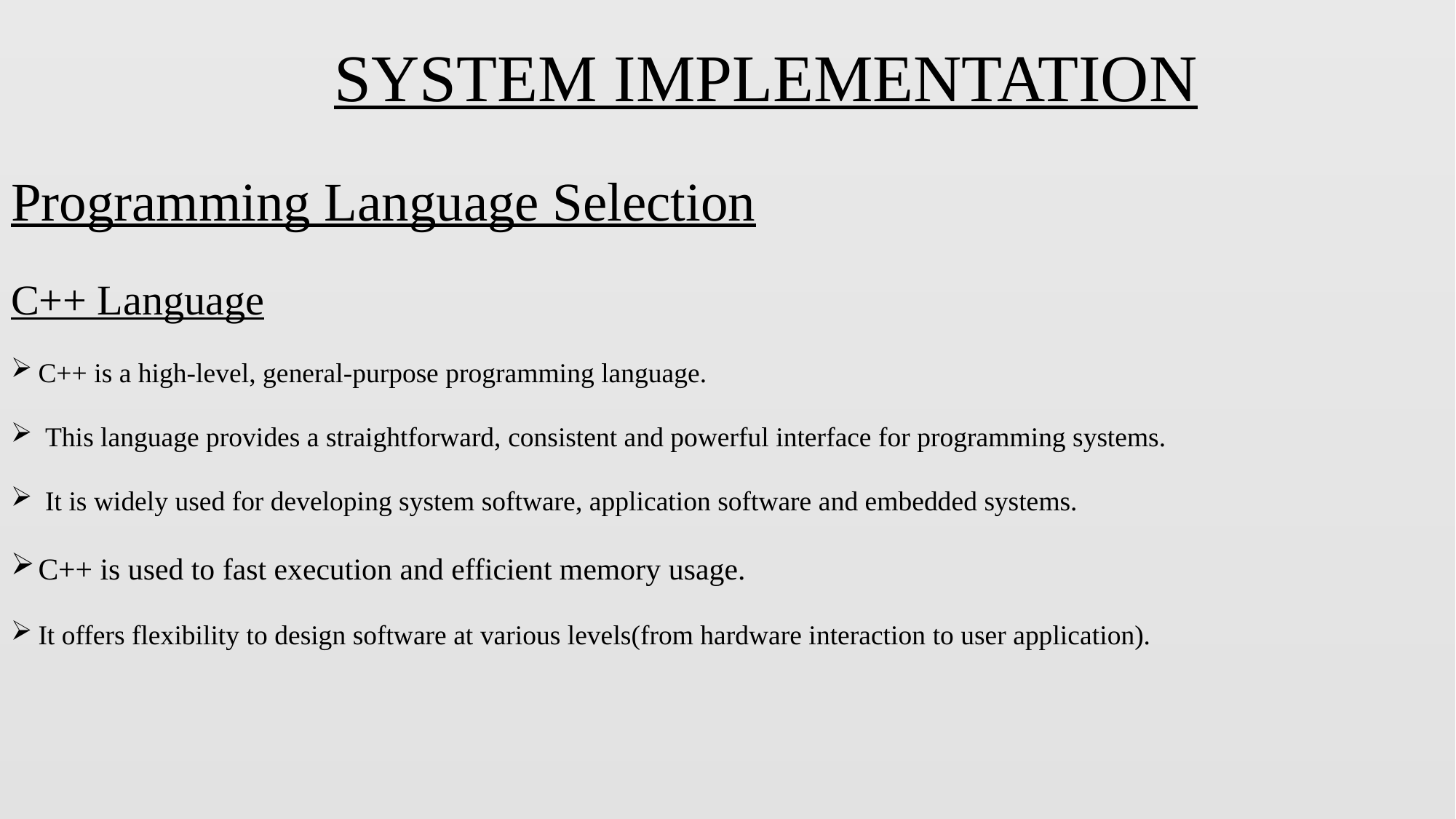

# SYSTEM IMPLEMENTATION
Programming Language Selection
C++ Language
C++ is a high-level, general-purpose programming language.
 This language provides a straightforward, consistent and powerful interface for programming systems.
 It is widely used for developing system software, application software and embedded systems.
C++ is used to fast execution and efficient memory usage.
It offers flexibility to design software at various levels(from hardware interaction to user application).